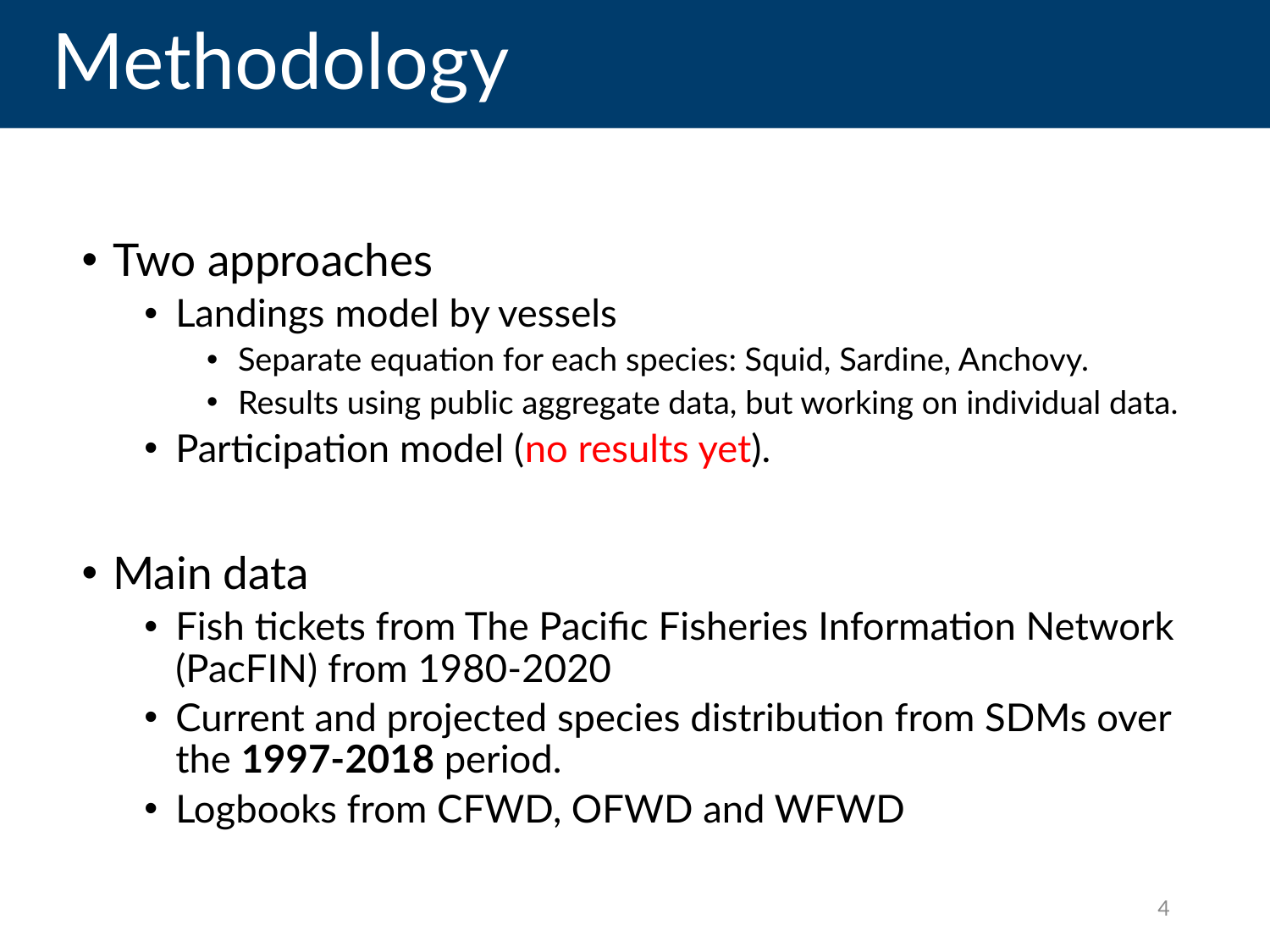

Methodology
Two approaches
Landings model by vessels
Separate equation for each species: Squid, Sardine, Anchovy.
Results using public aggregate data, but working on individual data.
Participation model (no results yet).

Main data
Fish tickets from The Pacific Fisheries Information Network (PacFIN) from 1980-2020
Current and projected species distribution from SDMs over the 1997-2018 period.
Logbooks from CFWD, OFWD and WFWD
4